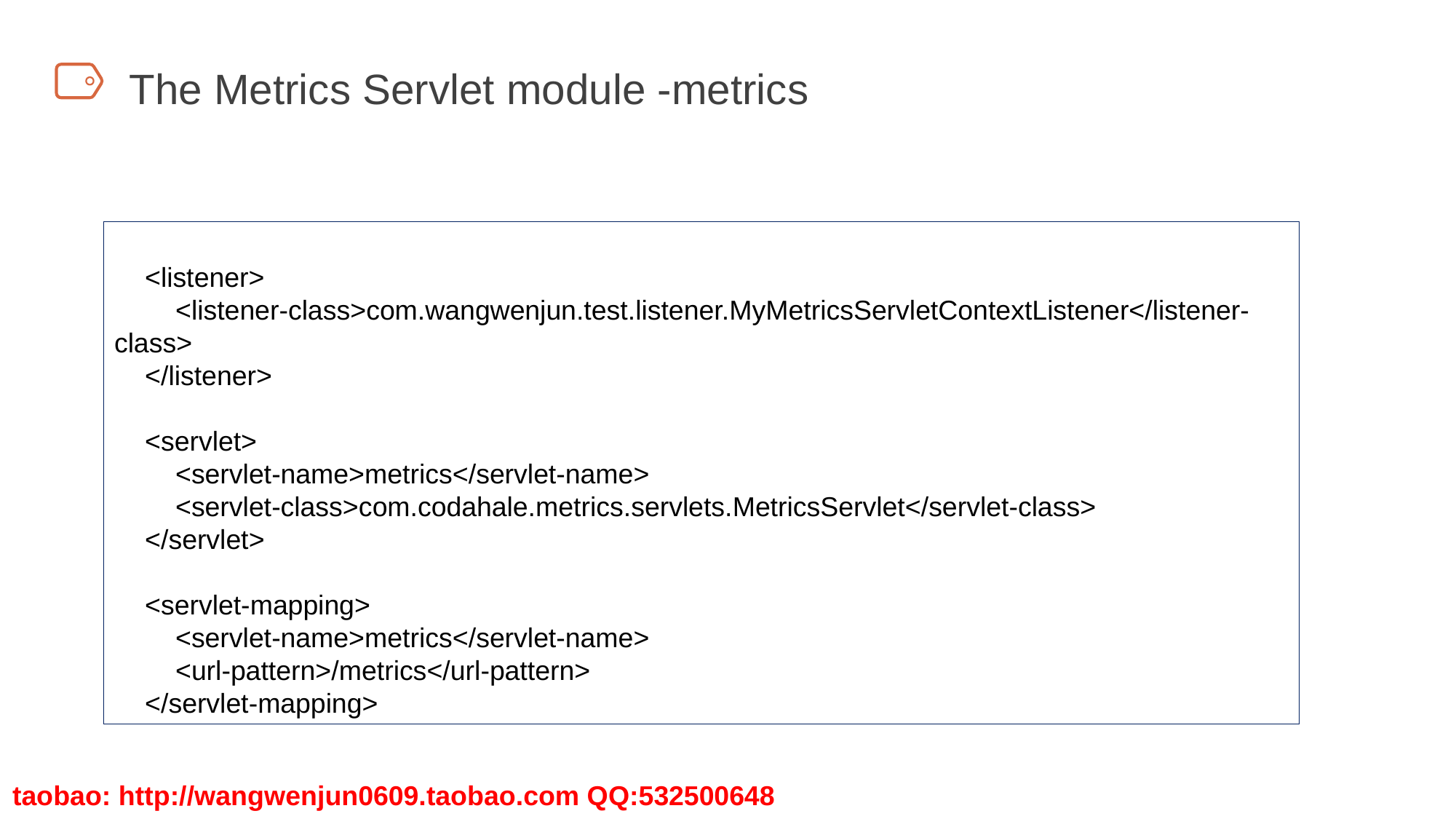

The Metrics Servlet module -metrics

    <listener>
        <listener-class>com.wangwenjun.test.listener.MyMetricsServletContextListener</listener-class>
    </listener>

    <servlet>
        <servlet-name>metrics</servlet-name>
        <servlet-class>com.codahale.metrics.servlets.MetricsServlet</servlet-class>
    </servlet>

    <servlet-mapping>
        <servlet-name>metrics</servlet-name>
        <url-pattern>/metrics</url-pattern>
    </servlet-mapping>
taobao: http://wangwenjun0609.taobao.com QQ:532500648